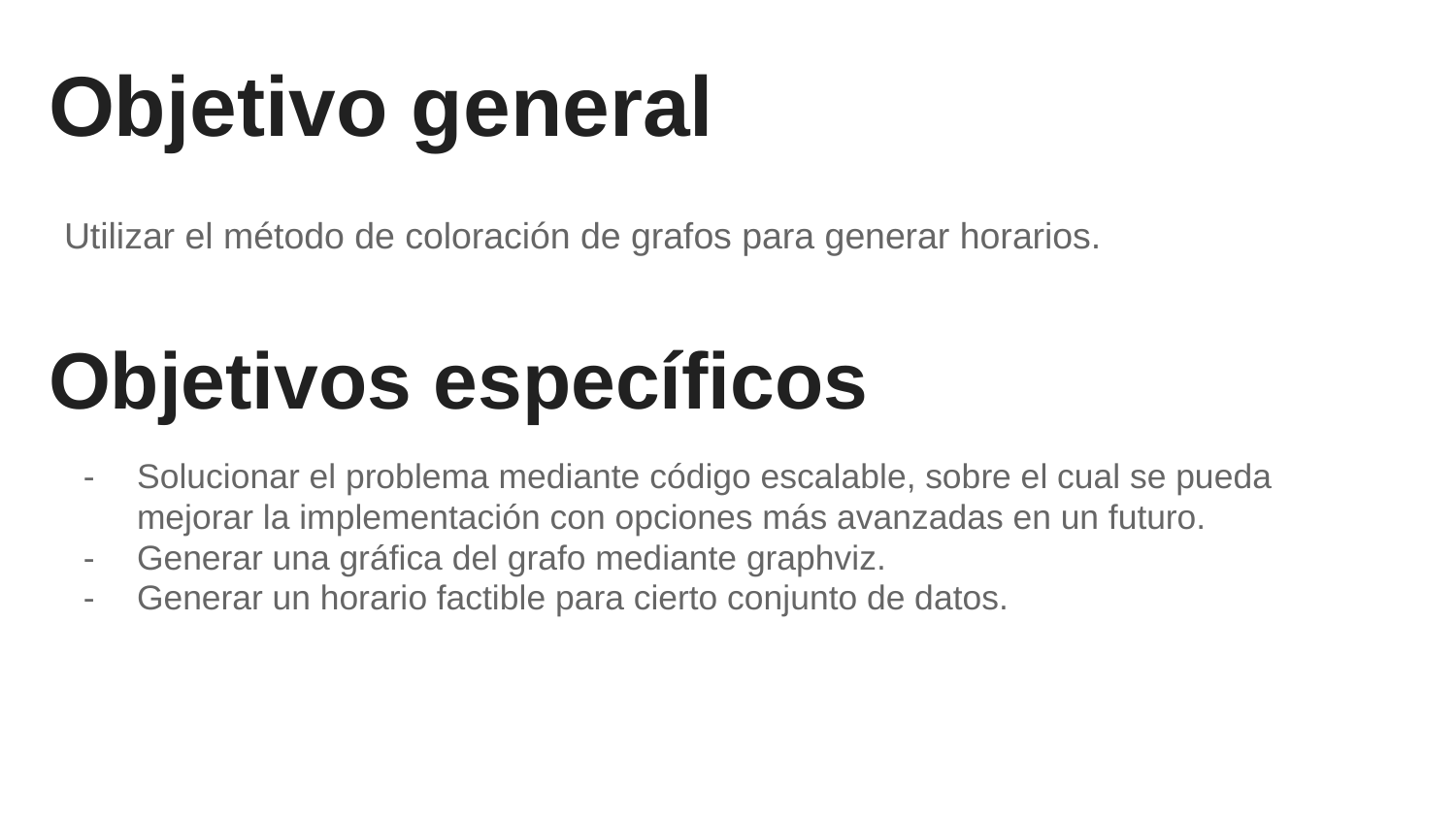

# Objetivo general

Utilizar el método de coloración de grafos para generar horarios.
Objetivos específicos

Solucionar el problema mediante código escalable, sobre el cual se pueda mejorar la implementación con opciones más avanzadas en un futuro.
Generar una gráfica del grafo mediante graphviz.
Generar un horario factible para cierto conjunto de datos.